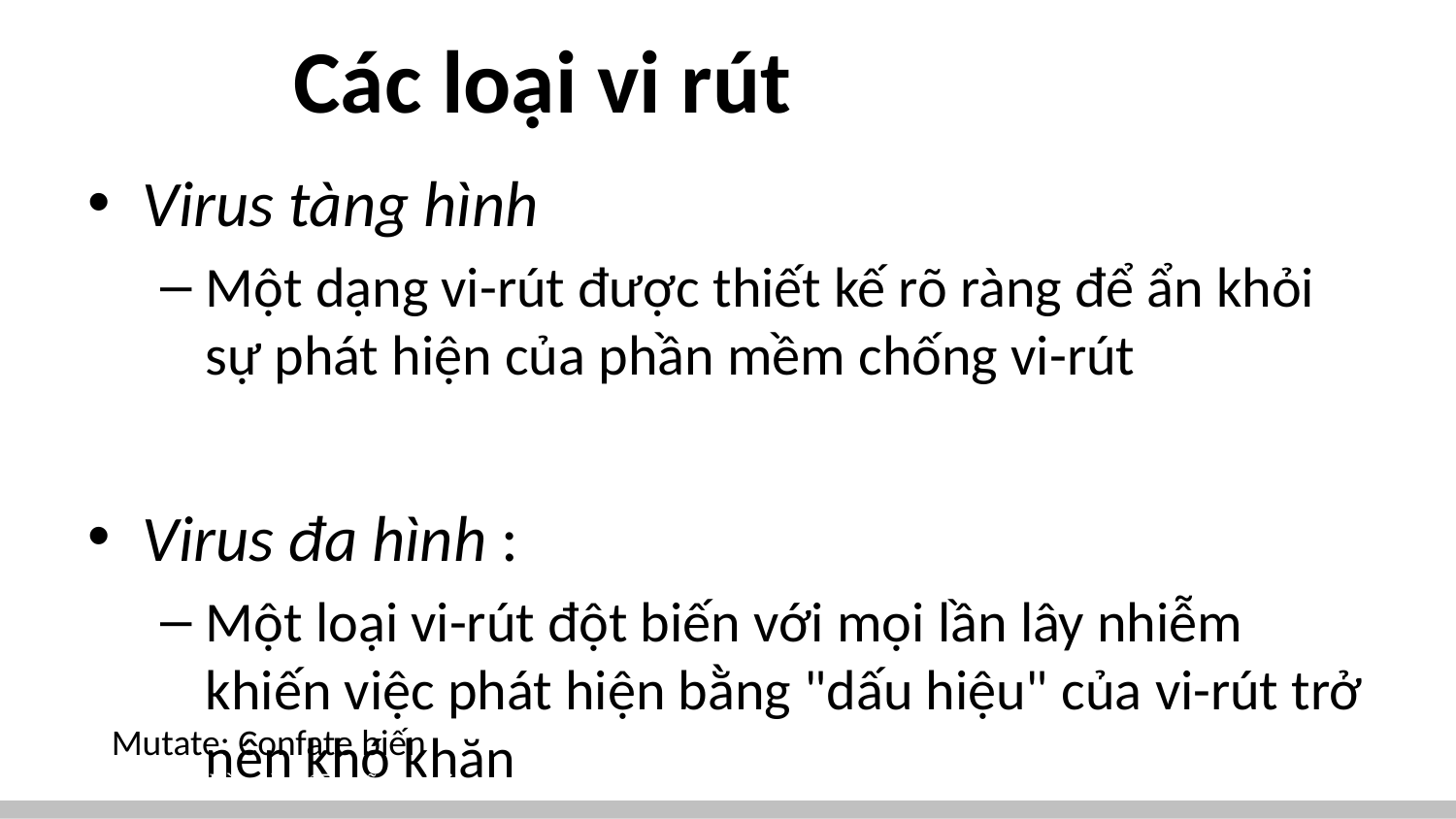

# Các loại vi rút
Virus tàng hình
Một dạng vi-rút được thiết kế rõ ràng để ẩn khỏi sự phát hiện của phần mềm chống vi-rút

Virus đa hình :
Một loại vi-rút đột biến với mọi lần lây nhiễm khiến việc phát hiện bằng "dấu hiệu" của vi-rút trở nên khó khăn
Mutate: Confate biến
19
CS 450/650 Bài giảng 15: Mã độc hại